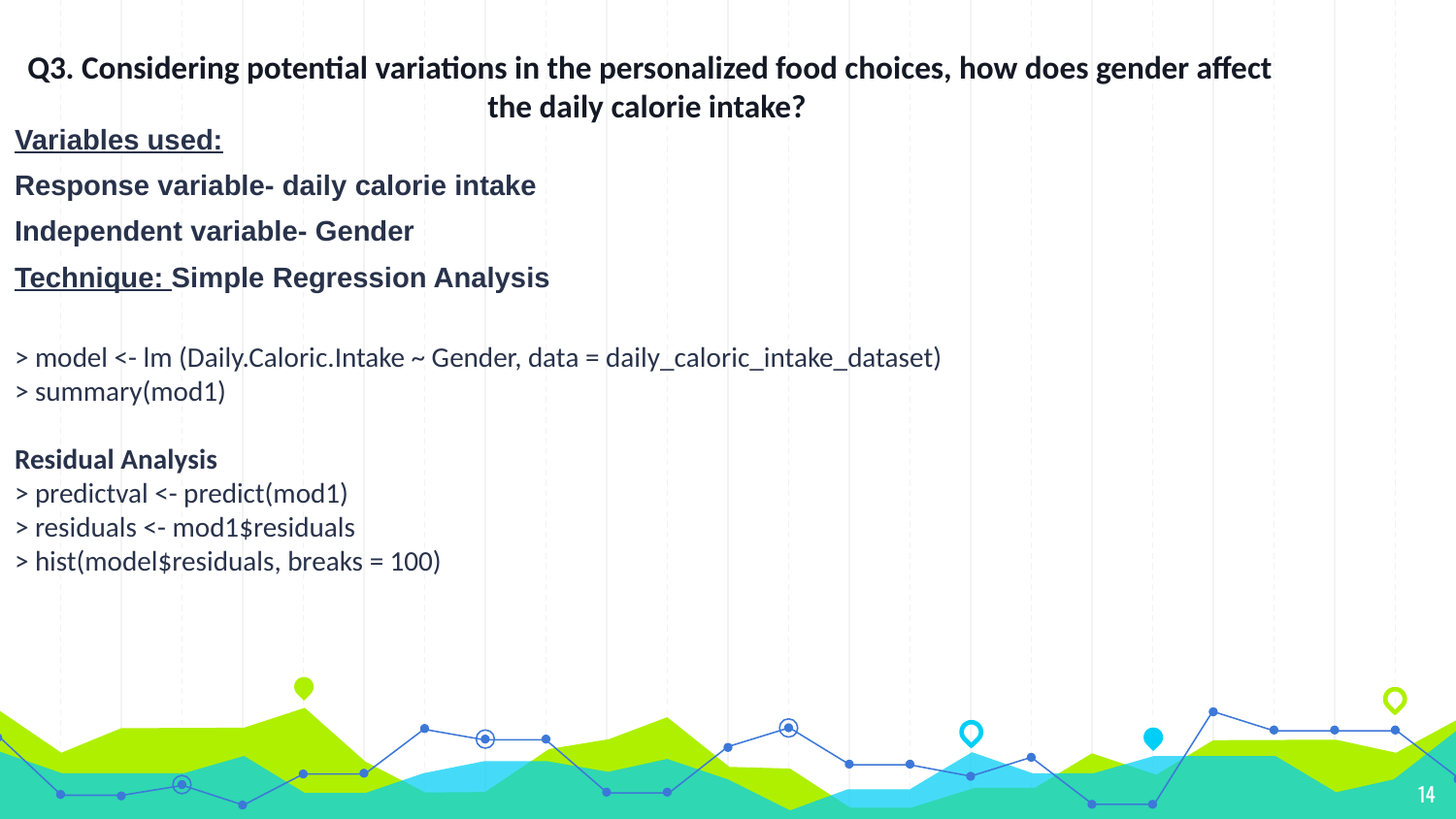

Q3. Considering potential variations in the personalized food choices, how does gender affect the daily calorie intake?
Variables used:
Response variable- daily calorie intake
Independent variable- Gender
Technique: Simple Regression Analysis

> model <- lm (Daily.Caloric.Intake ~ Gender, data = daily_caloric_intake_dataset)
> summary(mod1)

Residual Analysis
> predictval <- predict(mod1)
> residuals <- mod1$residuals
> hist(model$residuals, breaks = 100)

14